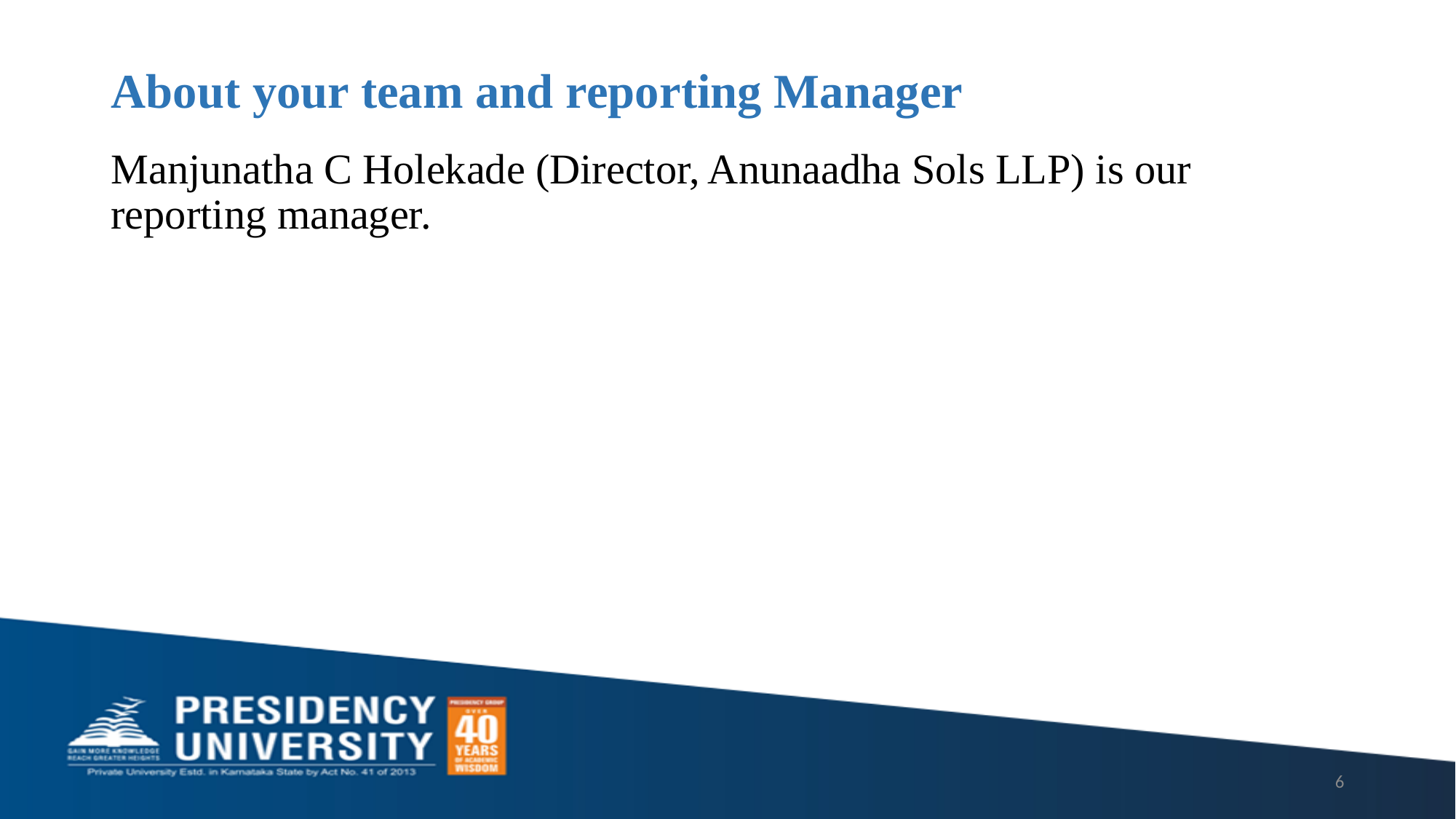

# About your team and reporting Manager
Manjunatha C Holekade (Director, Anunaadha Sols LLP) is our reporting manager.
6